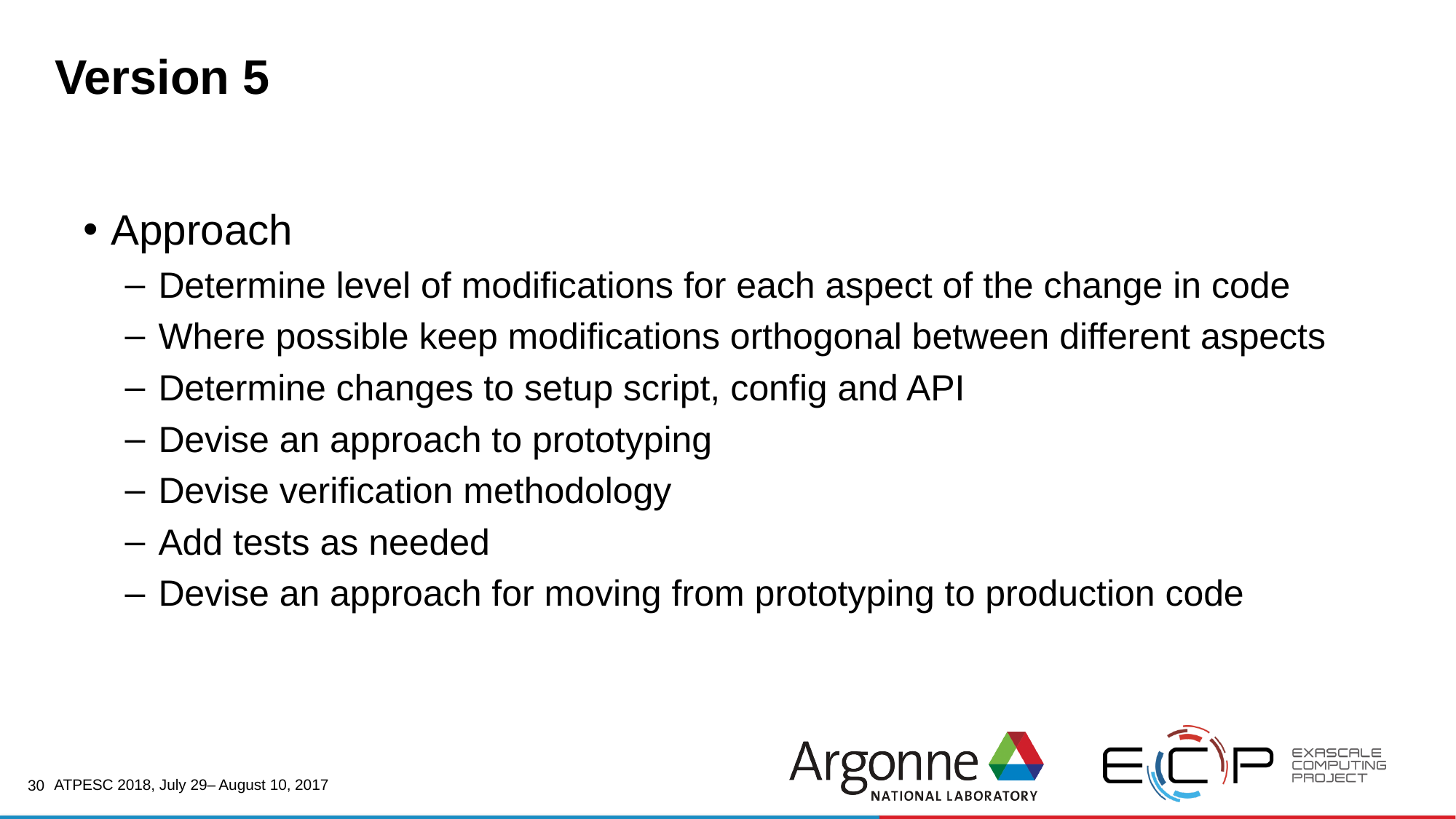

30
# Version 5
Approach
Determine level of modifications for each aspect of the change in code
Where possible keep modifications orthogonal between different aspects
Determine changes to setup script, config and API
Devise an approach to prototyping
Devise verification methodology
Add tests as needed
Devise an approach for moving from prototyping to production code